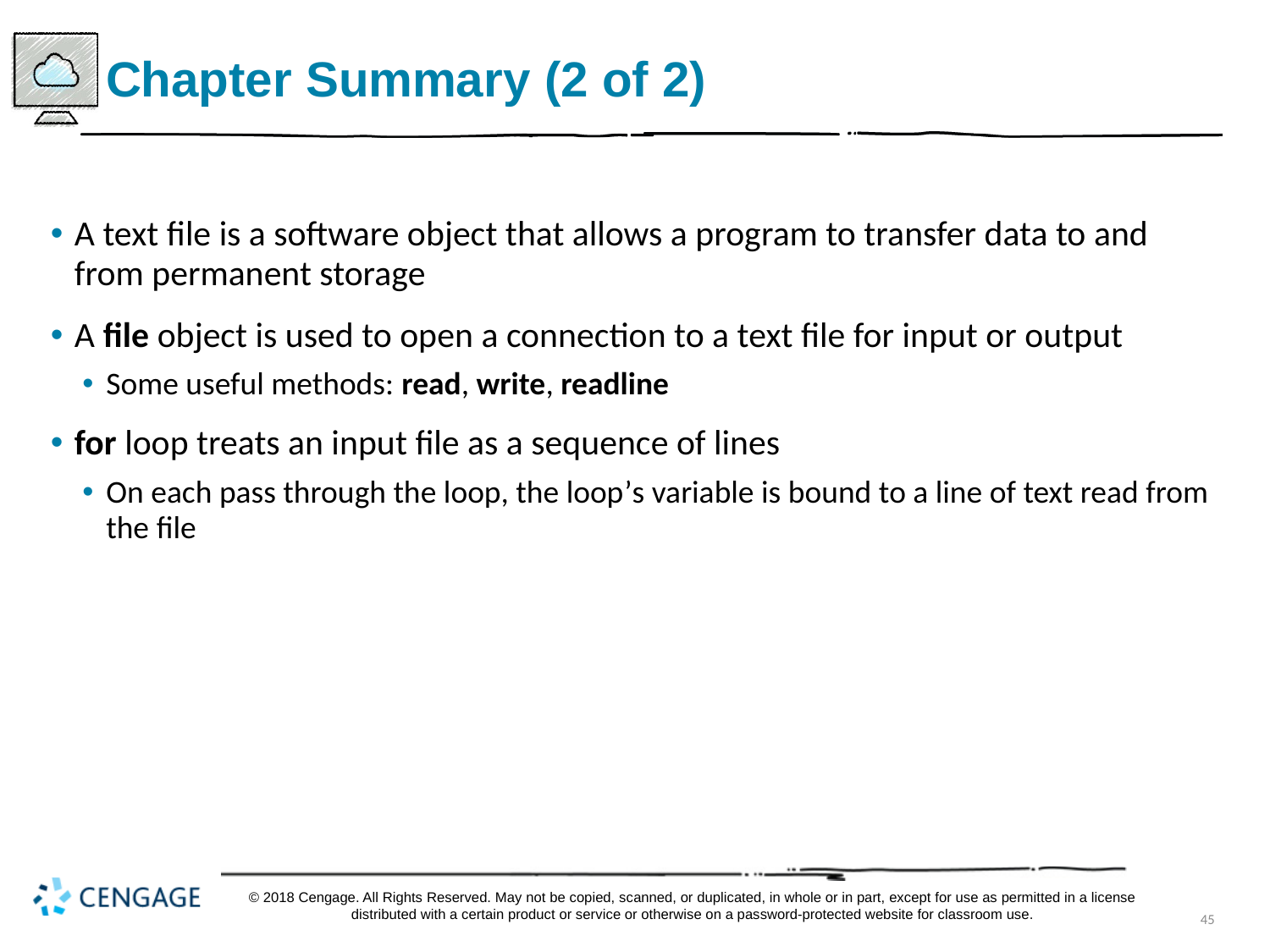

# Chapter Summary (2 of 2)
A text file is a software object that allows a program to transfer data to and from permanent storage
A file object is used to open a connection to a text file for input or output
Some useful methods: read, write, readline
for loop treats an input file as a sequence of lines
On each pass through the loop, the loop’s variable is bound to a line of text read from the file
© 2018 Cengage. All Rights Reserved. May not be copied, scanned, or duplicated, in whole or in part, except for use as permitted in a license distributed with a certain product or service or otherwise on a password-protected website for classroom use.